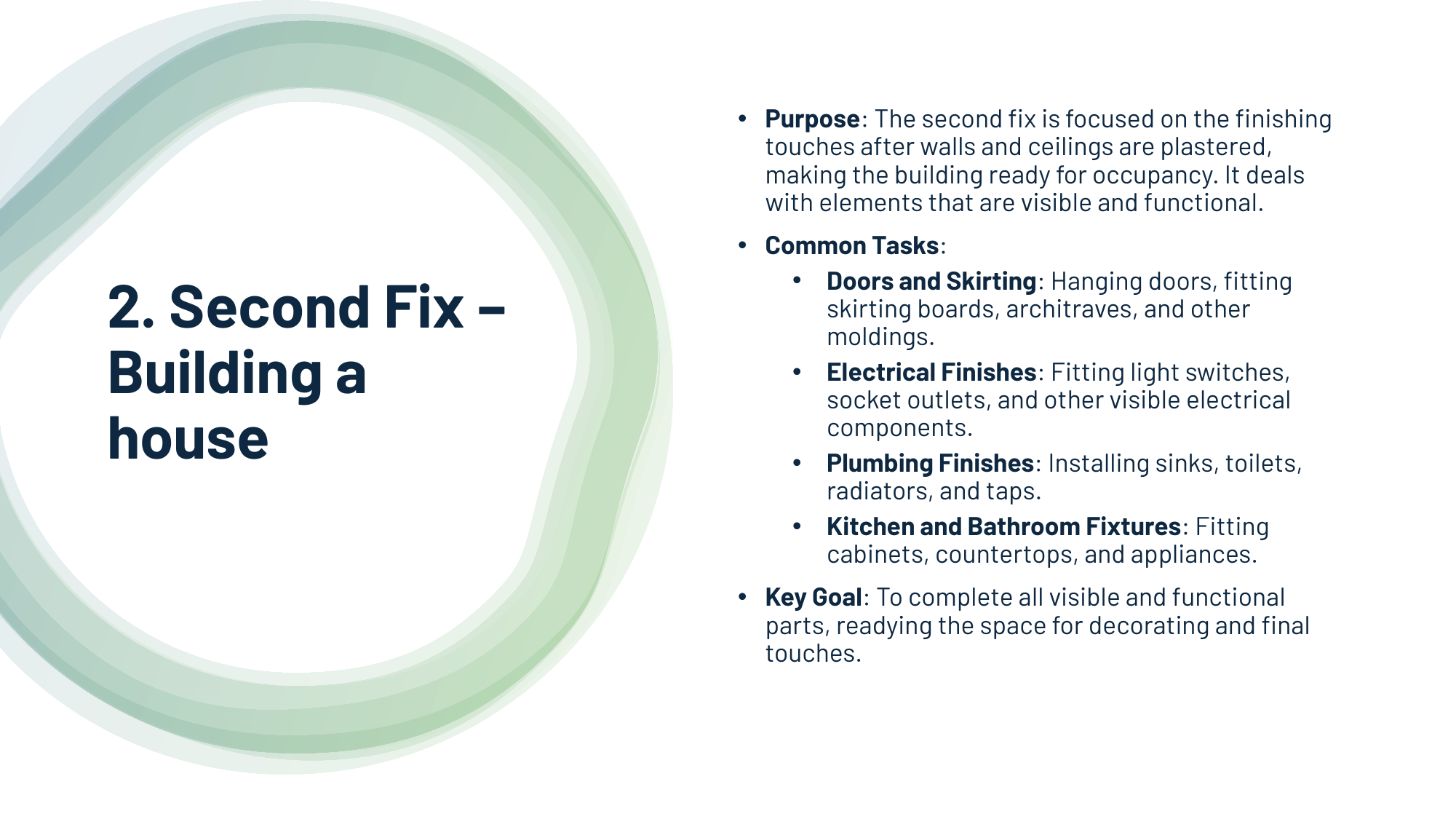

Purpose: The second fix is focused on the finishing touches after walls and ceilings are plastered, making the building ready for occupancy. It deals with elements that are visible and functional.
Common Tasks:
Doors and Skirting: Hanging doors, fitting skirting boards, architraves, and other moldings.
Electrical Finishes: Fitting light switches, socket outlets, and other visible electrical components.
Plumbing Finishes: Installing sinks, toilets, radiators, and taps.
Kitchen and Bathroom Fixtures: Fitting cabinets, countertops, and appliances.
Key Goal: To complete all visible and functional parts, readying the space for decorating and final touches.

# 2. Second Fix – Building a house